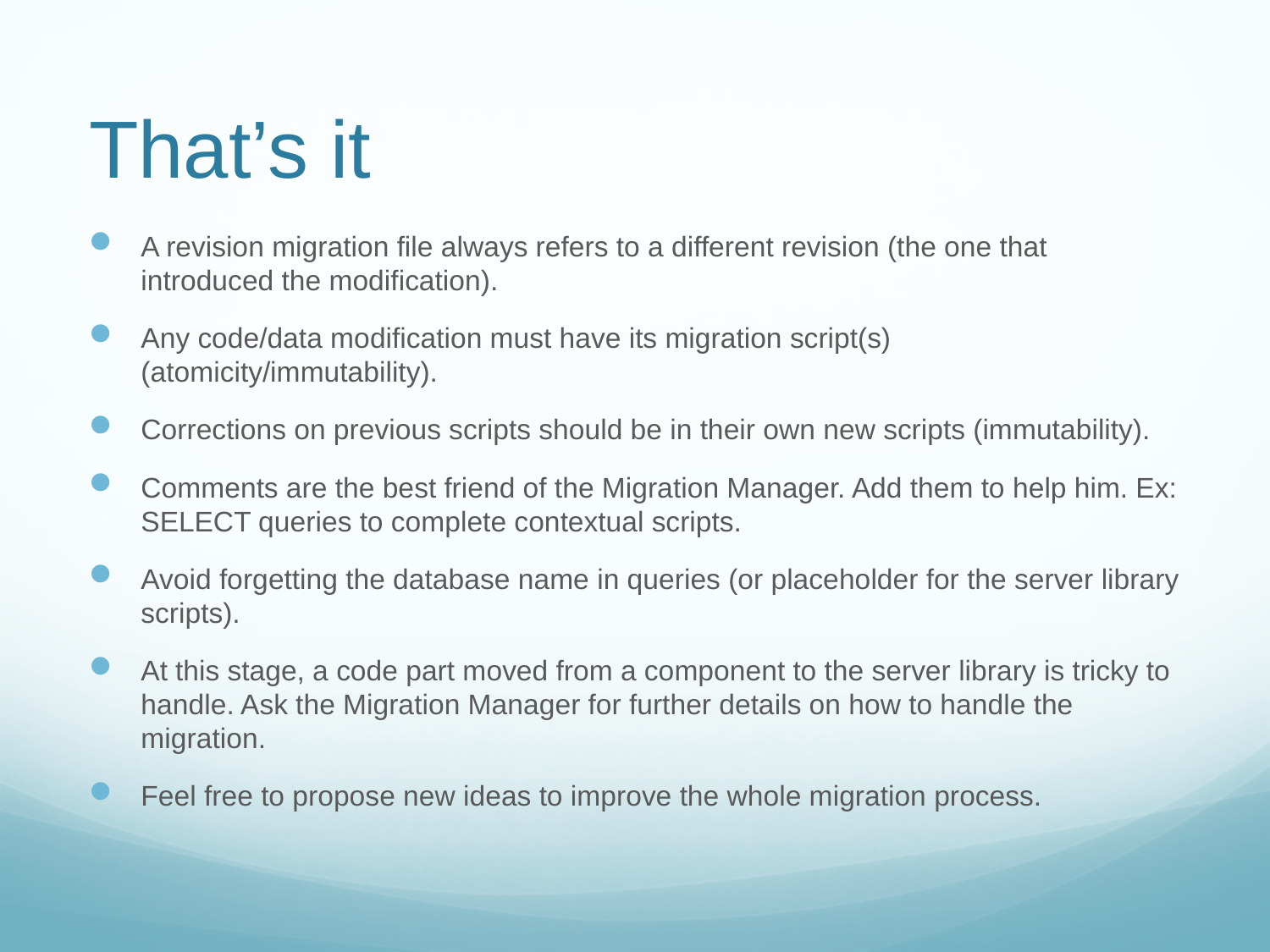

# That’s it
A revision migration file always refers to a different revision (the one that introduced the modification).
Any code/data modification must have its migration script(s) (atomicity/immutability).
Corrections on previous scripts should be in their own new scripts (immutability).
Comments are the best friend of the Migration Manager. Add them to help him. Ex: SELECT queries to complete contextual scripts.
Avoid forgetting the database name in queries (or placeholder for the server library scripts).
At this stage, a code part moved from a component to the server library is tricky to handle. Ask the Migration Manager for further details on how to handle the migration.
Feel free to propose new ideas to improve the whole migration process.